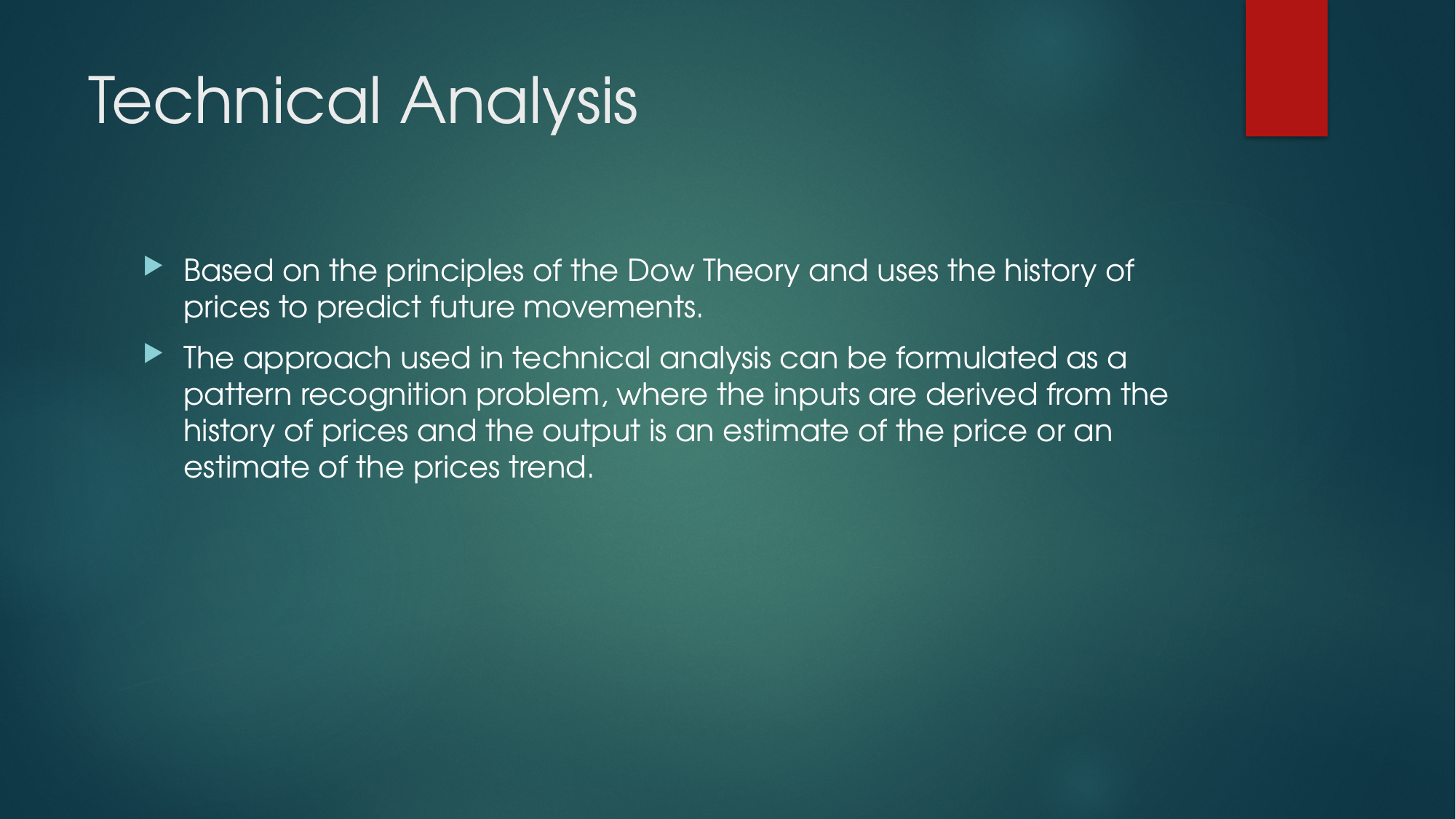

# Technical Analysis
Based on the principles of the Dow Theory and uses the history of prices to predict future movements.
The approach used in technical analysis can be formulated as a pattern recognition problem, where the inputs are derived from the history of prices and the output is an estimate of the price or an estimate of the prices trend.